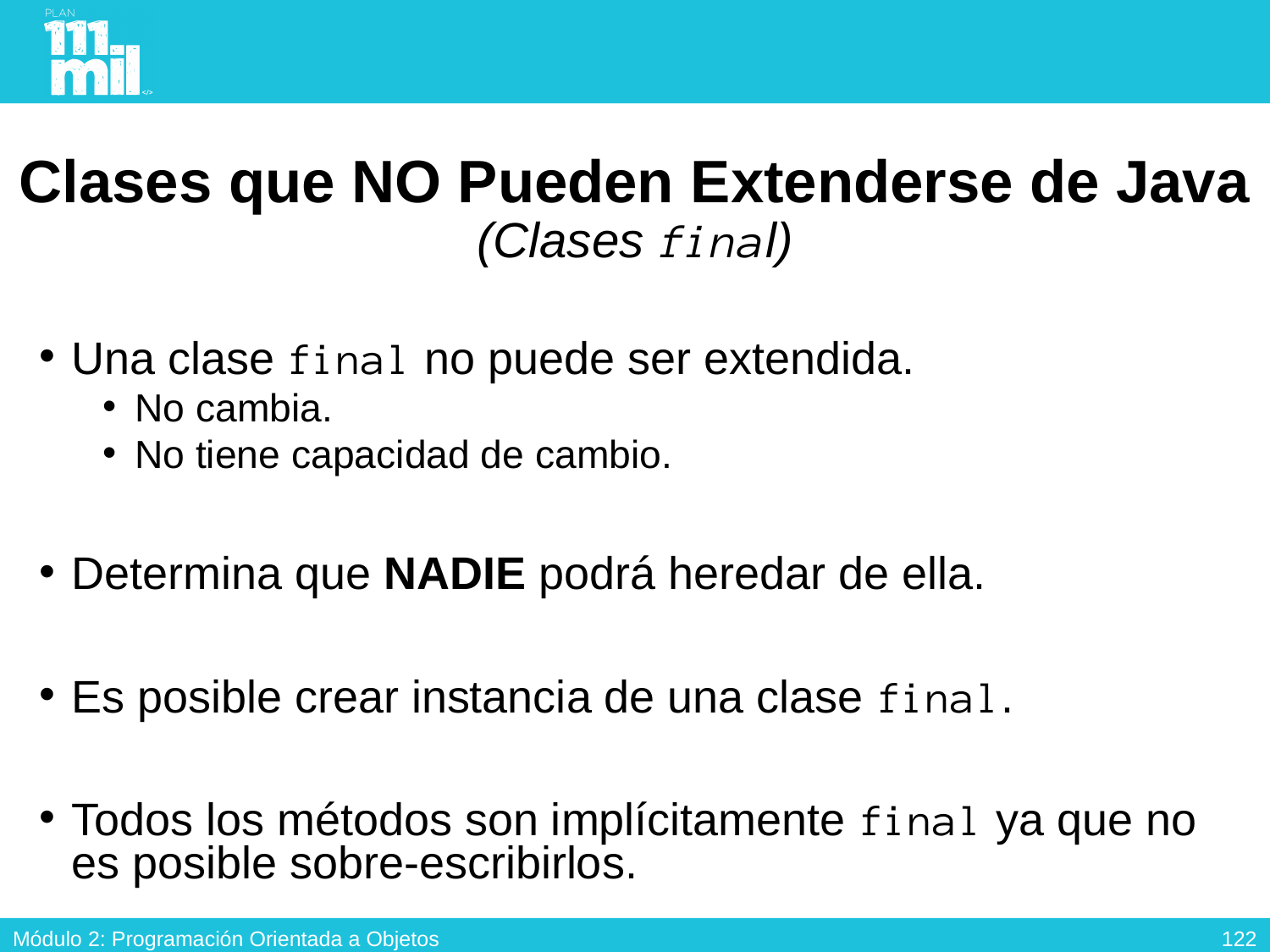

# Clases que NO Pueden Extenderse de Java (Clases final)
Una clase final no puede ser extendida.
No cambia.
No tiene capacidad de cambio.

Determina que NADIE podrá heredar de ella.

Es posible crear instancia de una clase final.

Todos los métodos son implícitamente final ya que no es posible sobre-escribirlos.
122
Módulo 2: Programación Orientada a Objetos